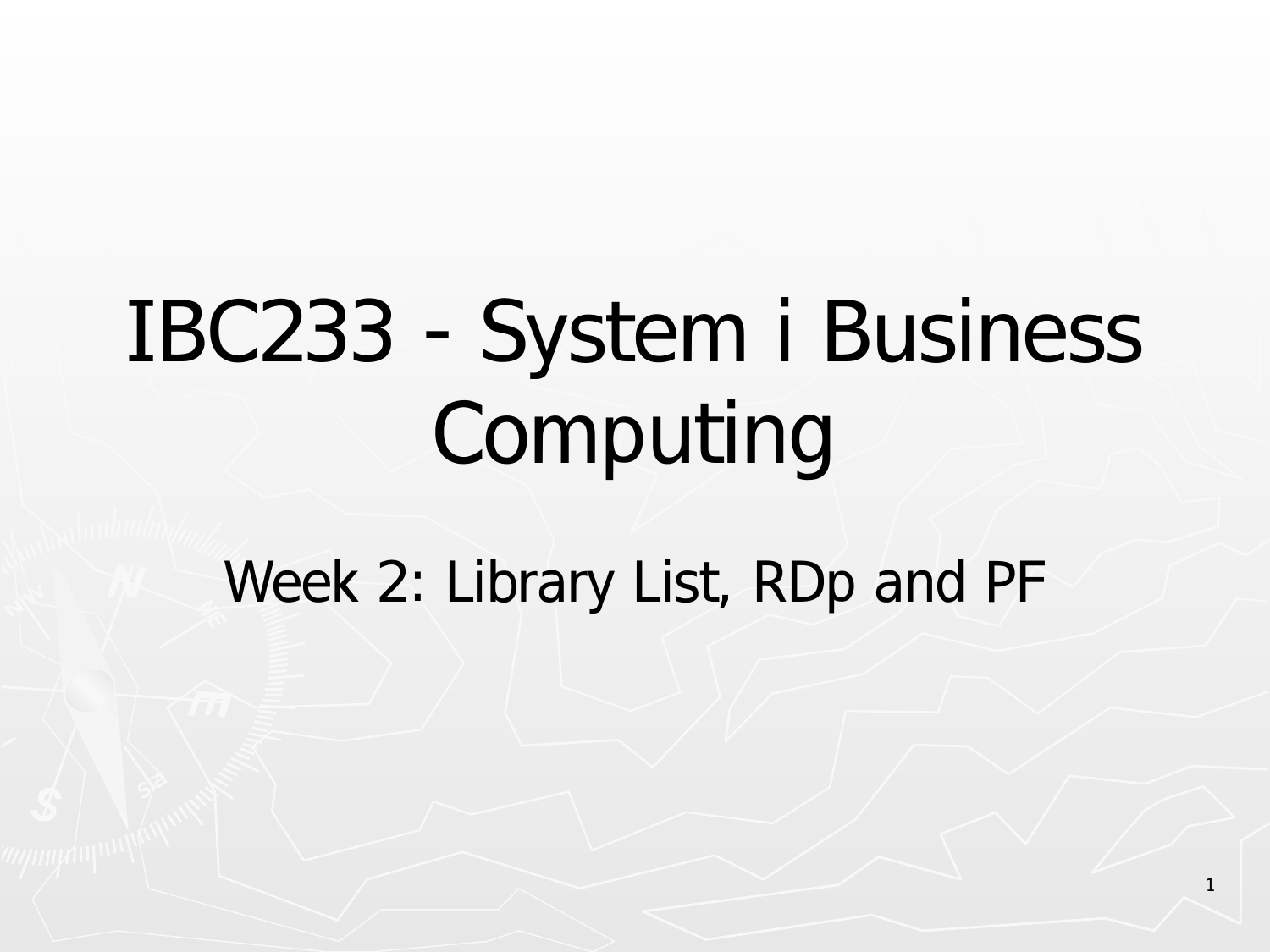

# IBC233 - System i Business Computing
Week 2: Library List, RDp and PF

1